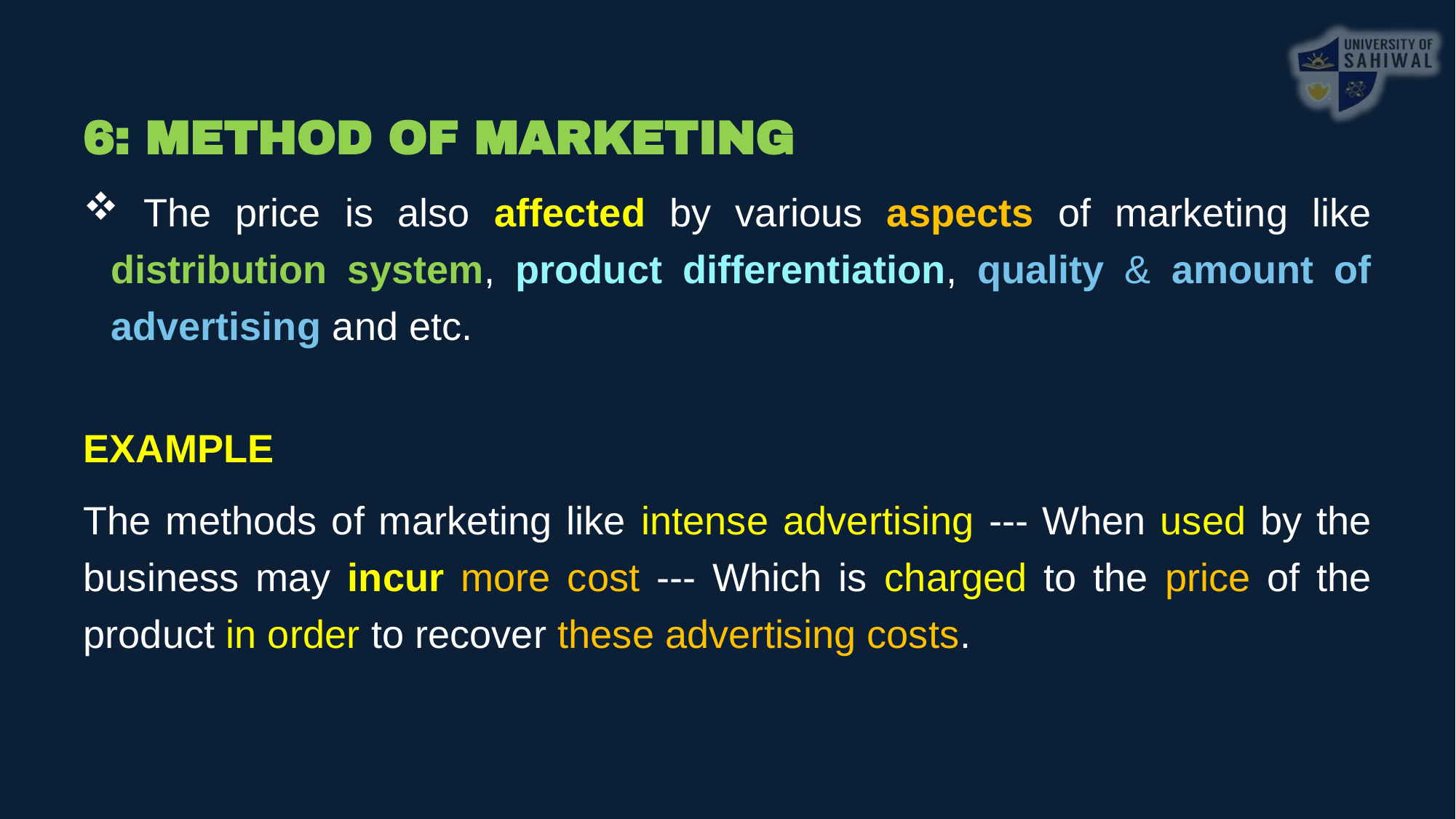

6: METHOD OF MARKETING
 The price is also affected by various aspects of marketing like distribution system, product differentiation, quality & amount of advertising and etc.

EXAMPLE
The methods of marketing like intense advertising --- When used by the business may incur more cost --- Which is charged to the price of the product in order to recover these advertising costs.